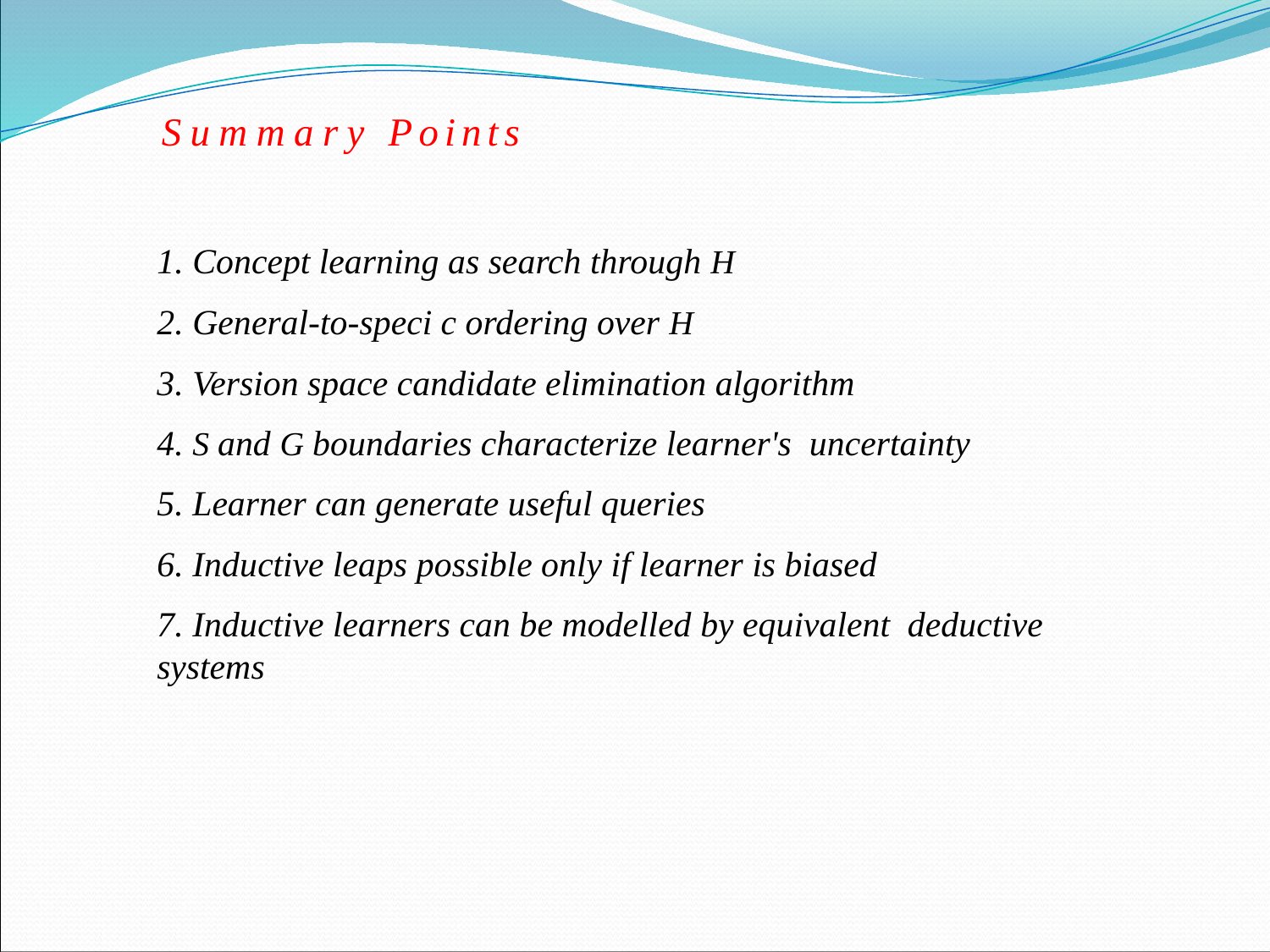

Summary Points
1. Concept learning as search through H
2. General-to-speci c ordering over H
3. Version space candidate elimination algorithm
4. S and G boundaries characterize learner's  uncertainty
5. Learner can generate useful queries
6. Inductive leaps possible only if learner is biased
7. Inductive learners can be modelled by equivalent  deductive systems